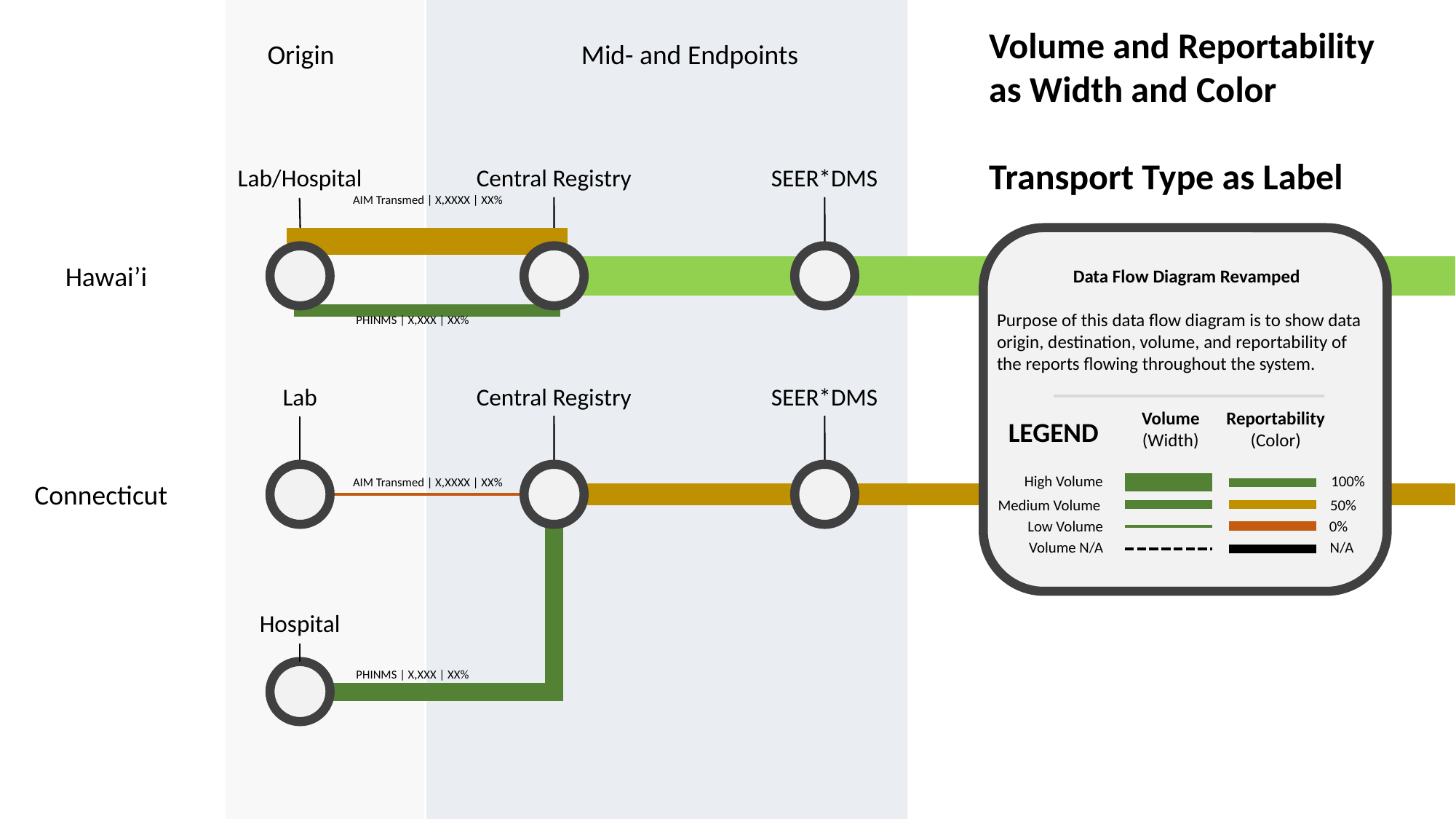

Volume and Reportability as Width and Color

Transport Type as Label
Mid- and Endpoints
Origin
SEER*DMS
Lab/Hospital
Central Registry
AIM Transmed | X,XXXX | XX%

Data Flow Diagram Revamped

Purpose of this data flow diagram is to show data origin, destination, volume, and reportability of the reports flowing throughout the system.
Reportability
(Color)
Volume
(Width)
100%
High Volume
50%
Medium Volume
0%
Low Volume
N/A
Volume N/A

Hawai’i
PHINMS | X,XXX | XX%
SEER*DMS
Lab
Central Registry
LEGEND

AIM Transmed | X,XXXX | XX%
Connecticut
Hospital

PHINMS | X,XXX | XX%